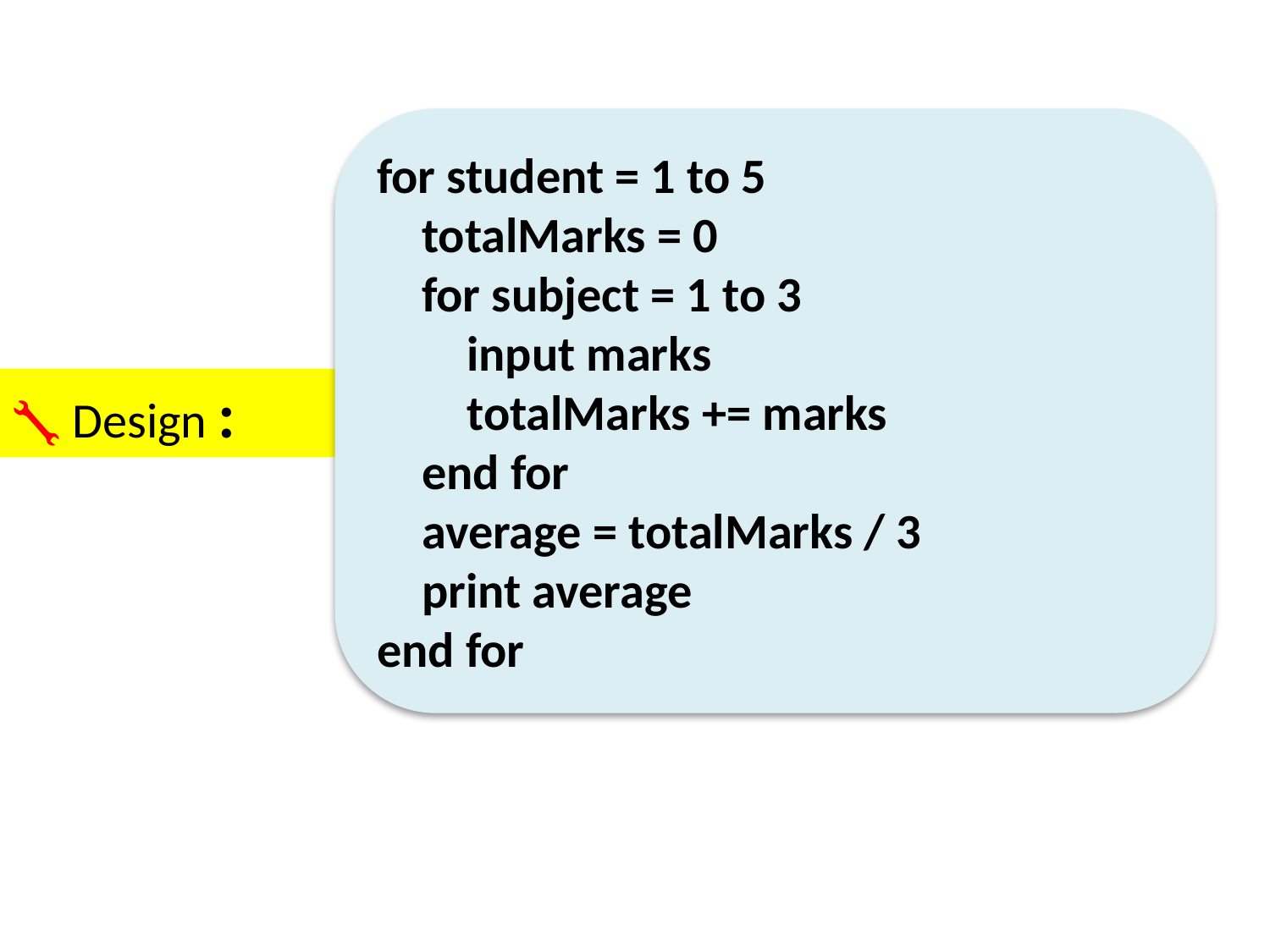

for student = 1 to 5
    totalMarks = 0
    for subject = 1 to 3
        input marks
        totalMarks += marks
    end for
    average = totalMarks / 3
    print average
end for
🔧 Design :